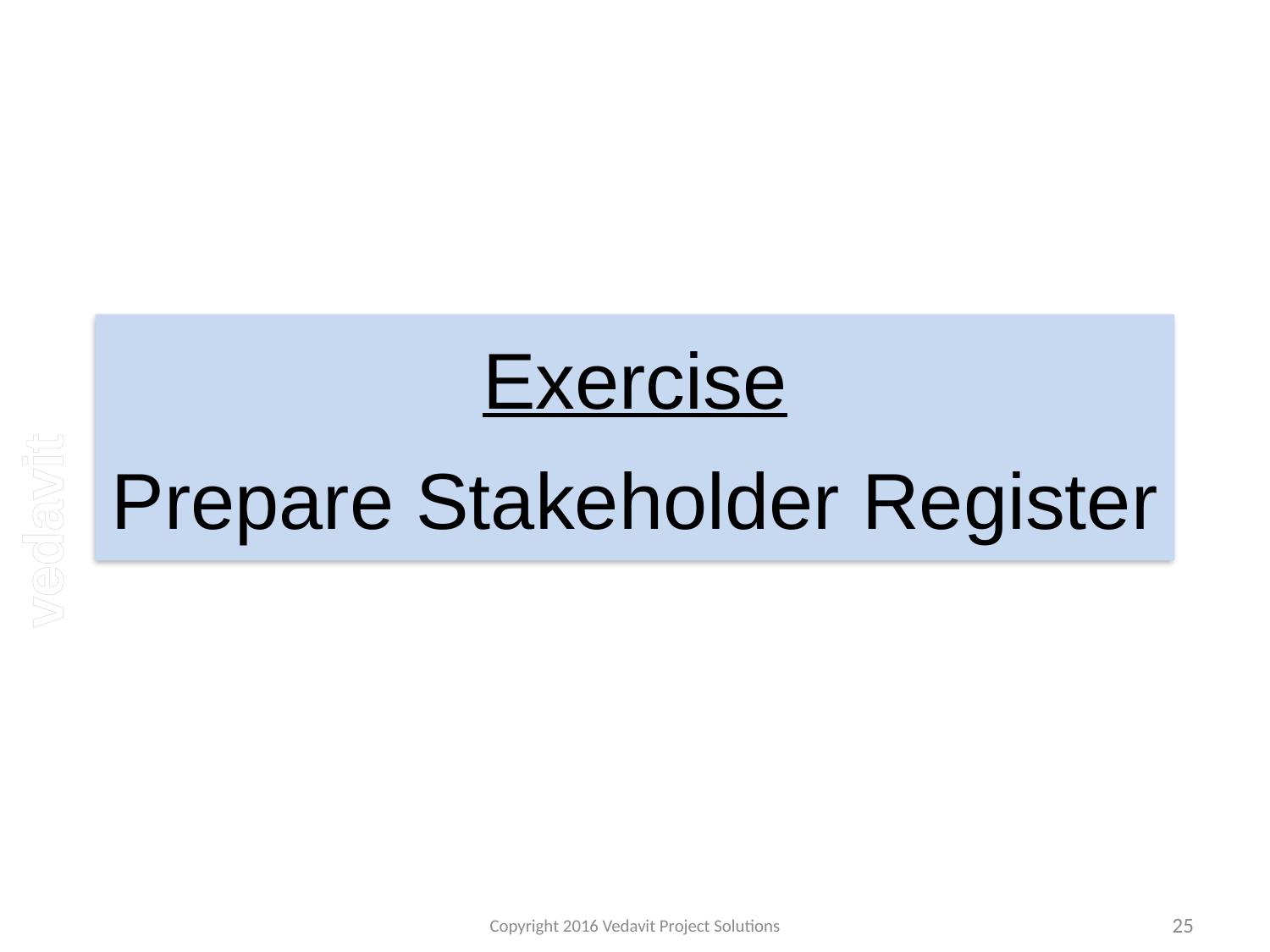

# Exercise Prepare Stakeholder Register
Copyright 2016 Vedavit Project Solutions
25